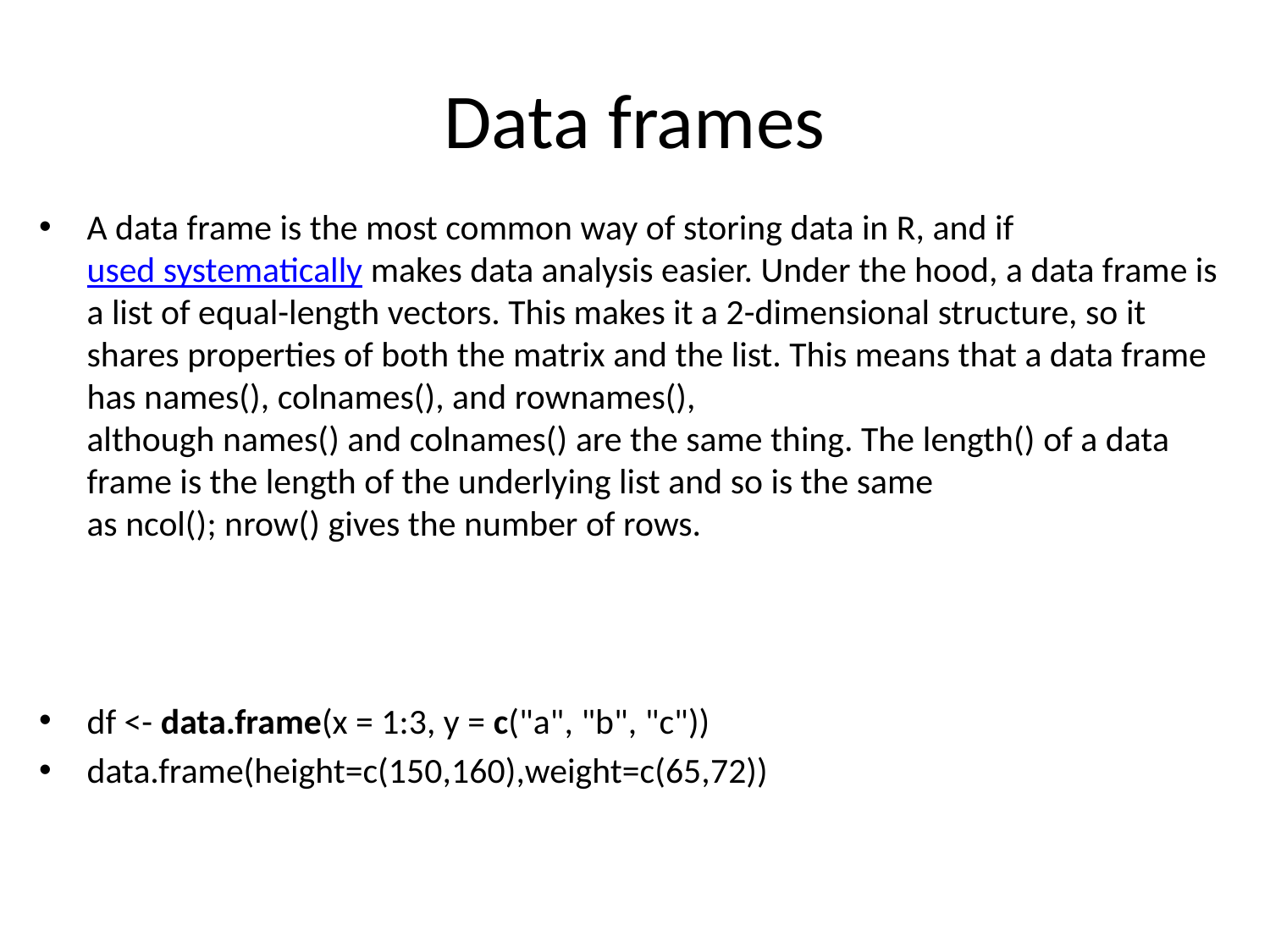

# Data frames
A data frame is the most common way of storing data in R, and if used systematically makes data analysis easier. Under the hood, a data frame is a list of equal-length vectors. This makes it a 2-dimensional structure, so it shares properties of both the matrix and the list. This means that a data frame has names(), colnames(), and rownames(), although names() and colnames() are the same thing. The length() of a data frame is the length of the underlying list and so is the same as ncol(); nrow() gives the number of rows.

df <- data.frame(x = 1:3, y = c("a", "b", "c"))
data.frame(height=c(150,160),weight=c(65,72))